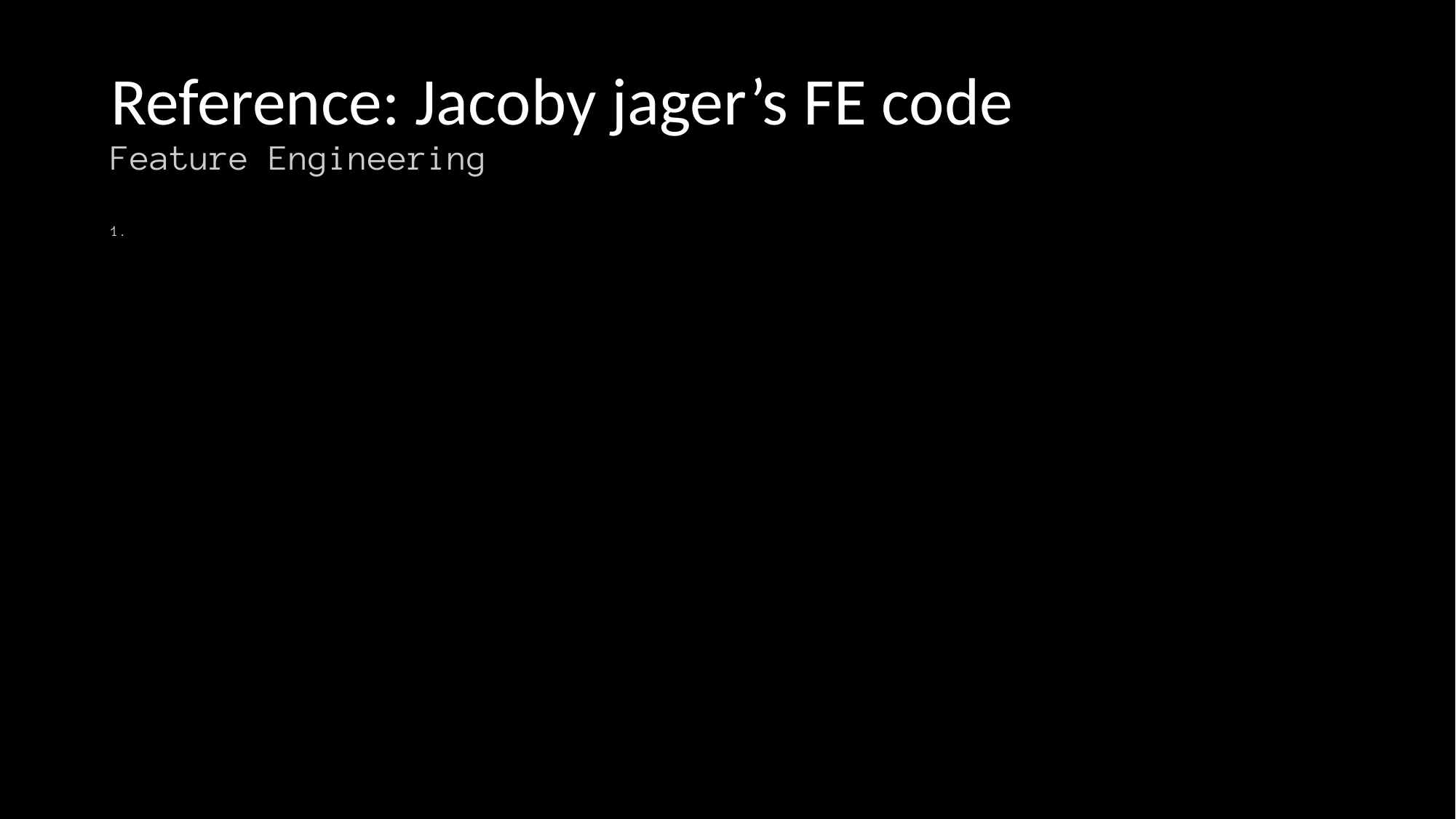

# Reference: Jacoby jager’s FE code Feature Engineering
1.